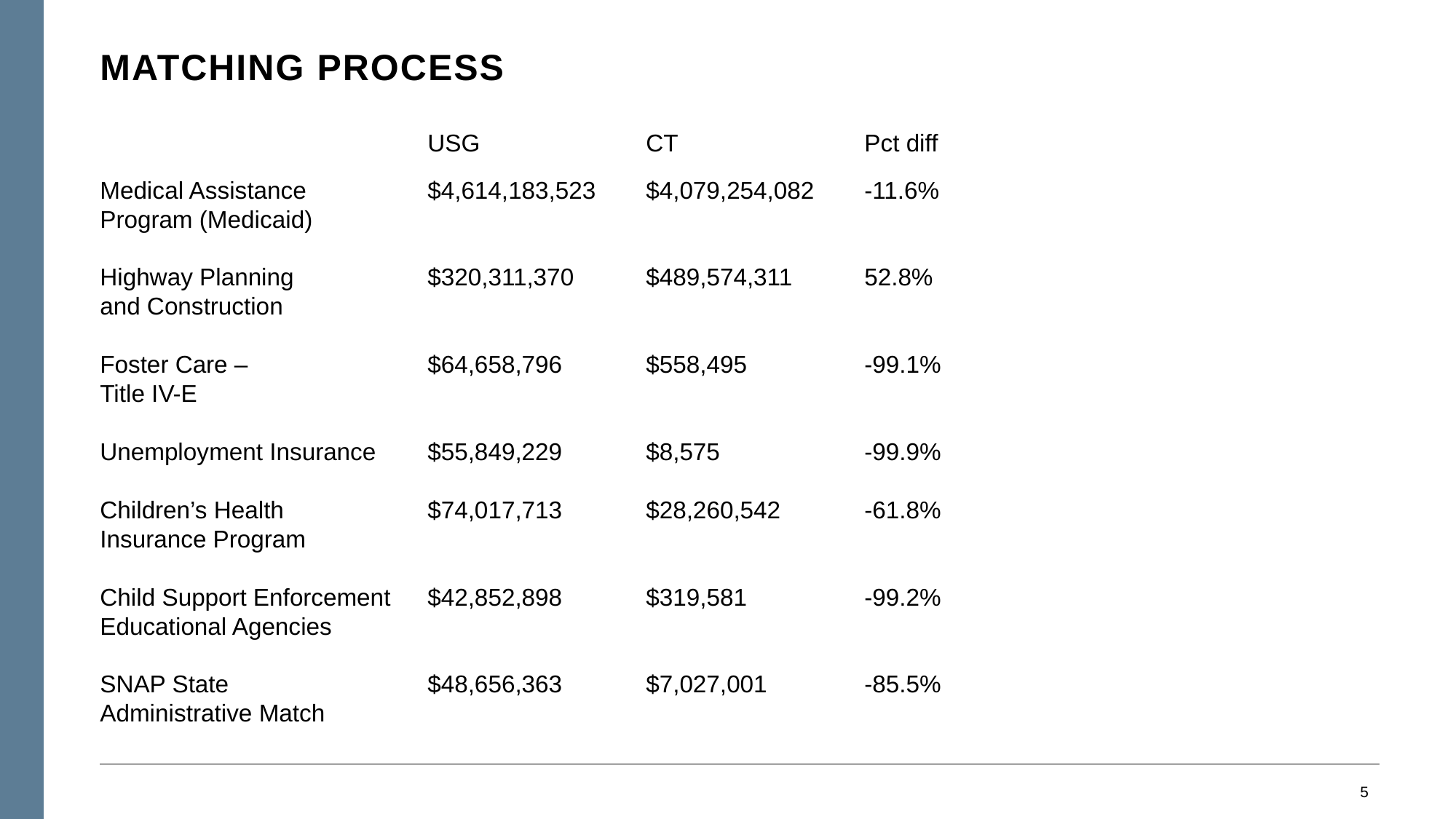

Matching process
			USG		CT		Pct diff
Medical Assistance 		$4,614,183,523	$4,079,254,082	-11.6%
Program (Medicaid)

Highway Planning 		$320,311,370	$489,574,311	52.8%
and Construction

Foster Care –		$64,658,796	$558,495		-99.1%
Title IV-E

Unemployment Insurance	$55,849,229	$8,575		-99.9%

Children’s Health		$74,017,713	$28,260,542	-61.8%
Insurance Program

Child Support Enforcement	$42,852,898	$319,581		-99.2%
Educational Agencies

SNAP State 		$48,656,363	$7,027,001	-85.5%
Administrative Match
5